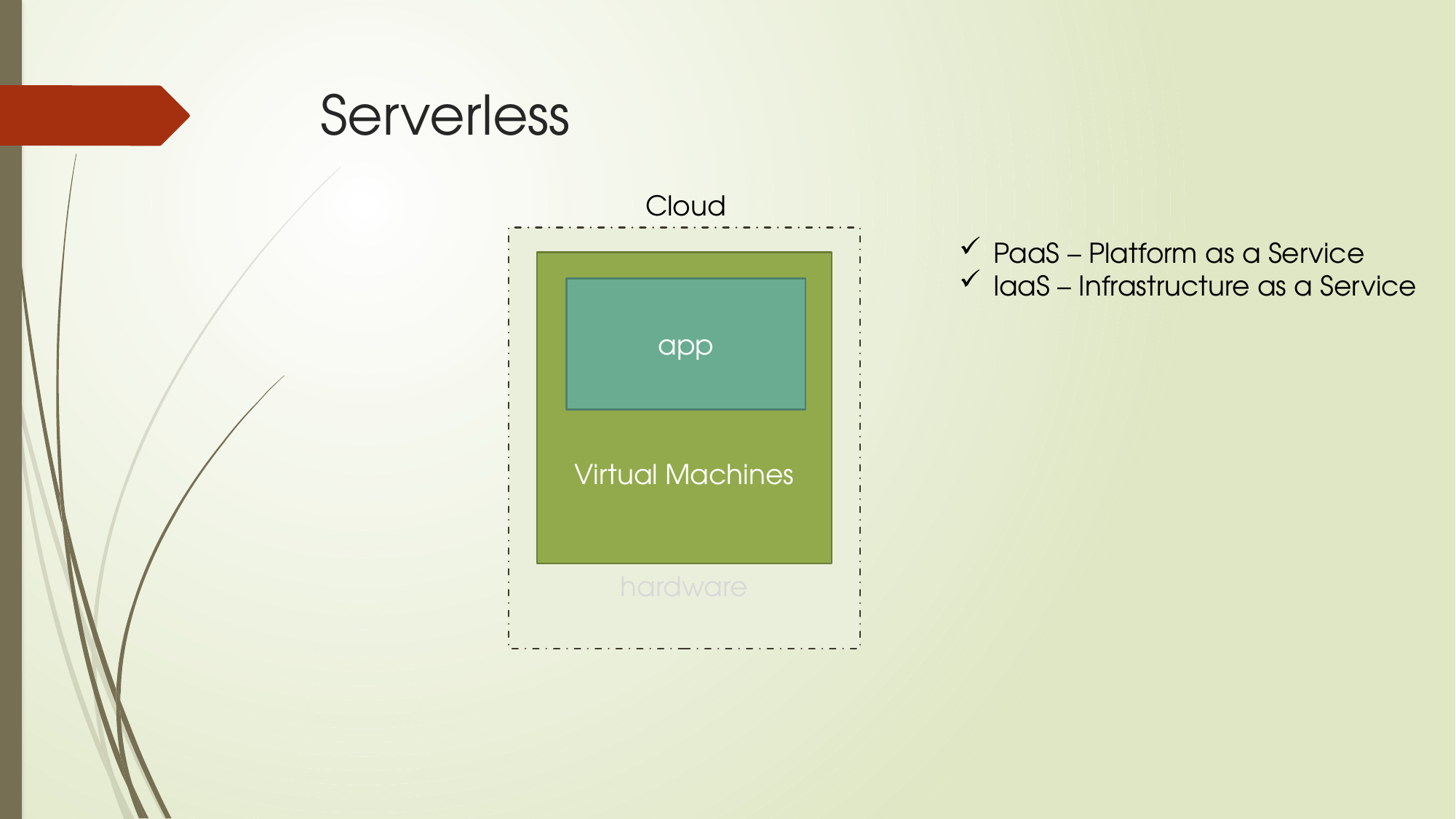

# Serverless
Cloud

hardware
PaaS – Platform as a Service
IaaS – Infrastructure as a Service

Virtual Machines
app